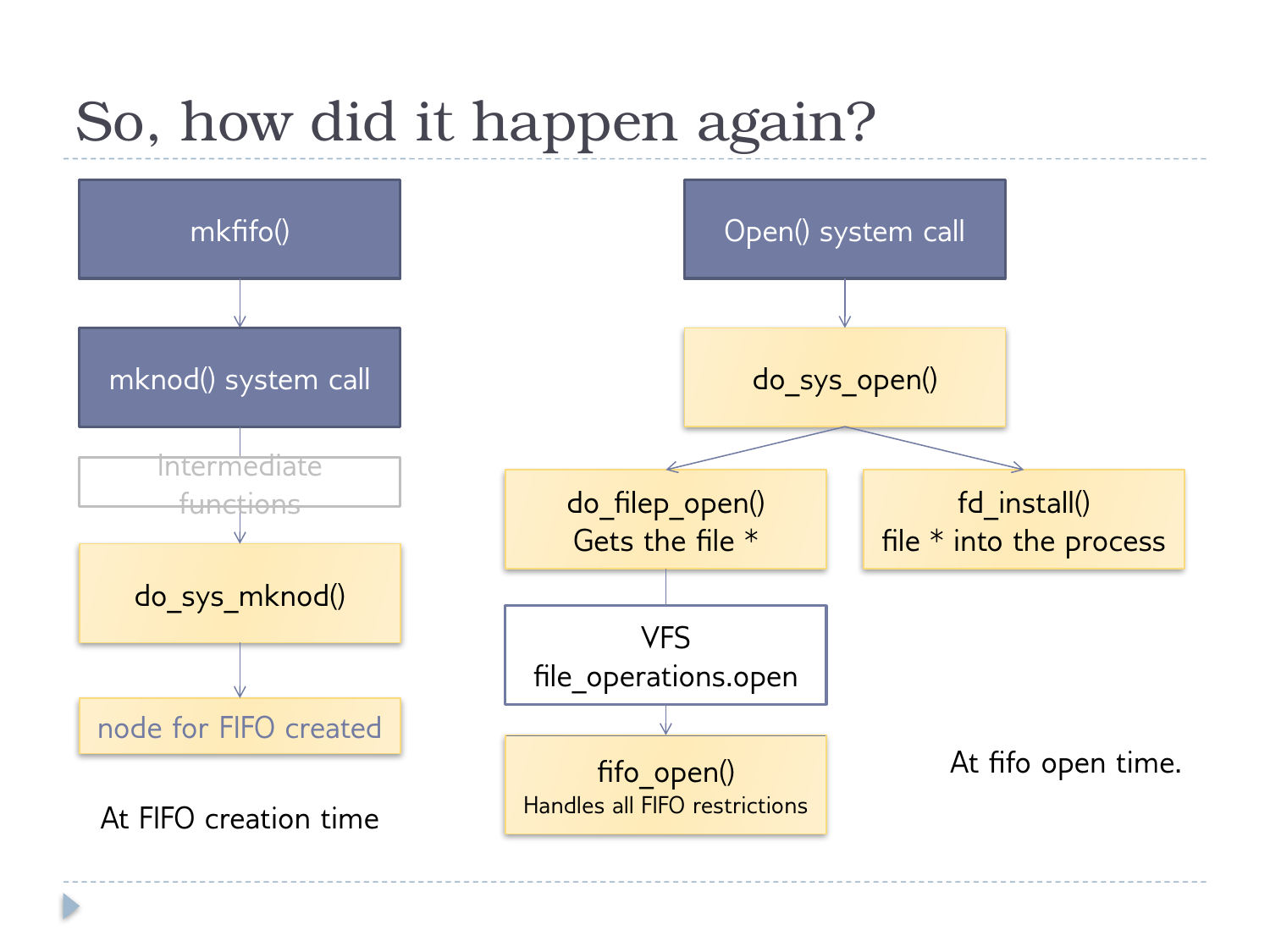

# So, how did it happen again?
mkfifo()
Open() system call
mknod() system call
do_sys_open()
Intermediate functions
do_filep_open()
Gets the file *
fd_install()
file * into the process
do_sys_mknod()
VFS
file_operations.open
node for FIFO created
fifo_open()
Handles all FIFO restrictions
At fifo open time.
At FIFO creation time